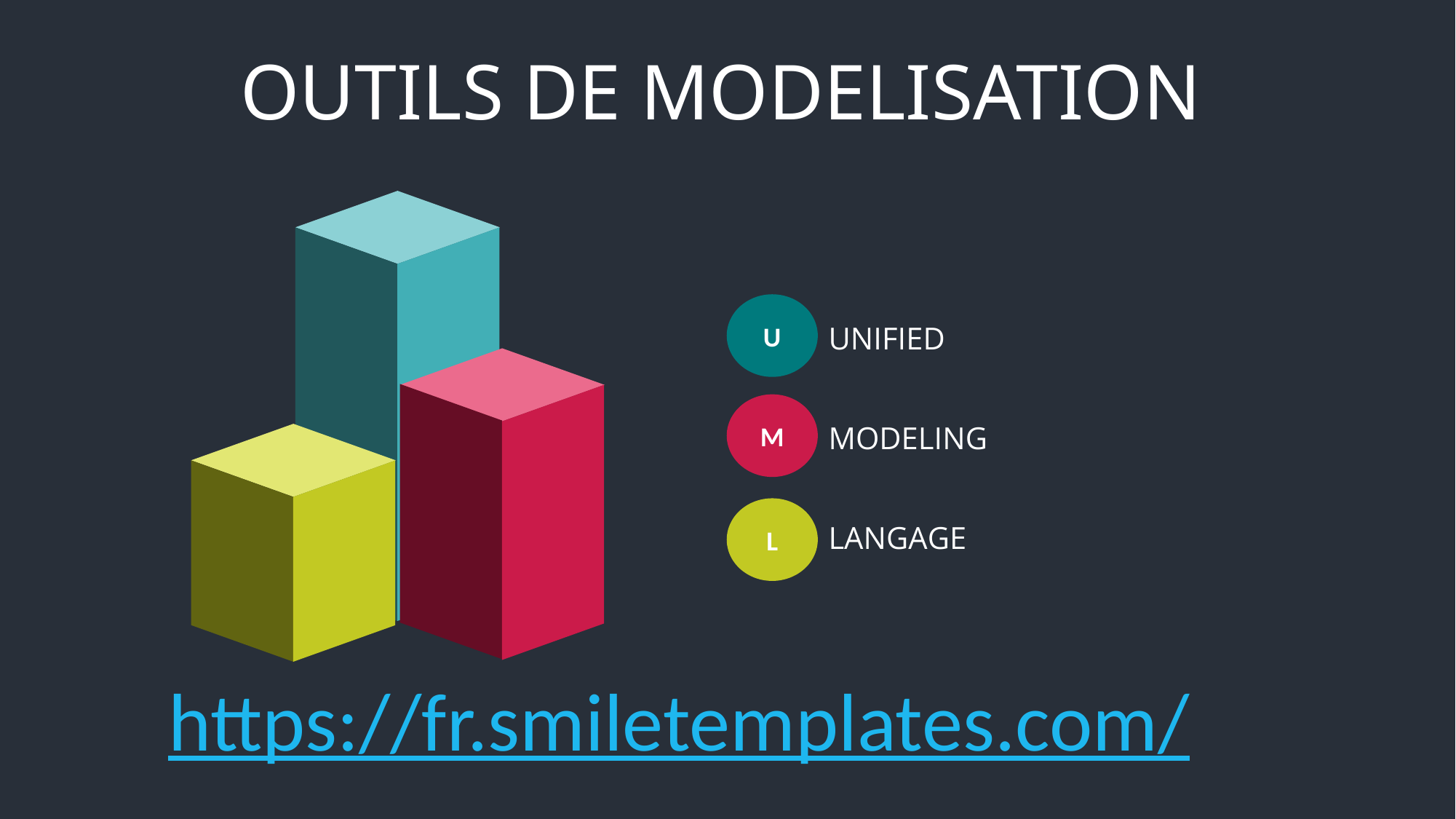

OUTILS DE MODELISATION

U
UNIFIED
M
MODELING
L
LANGAGE
https://fr.smiletemplates.com/